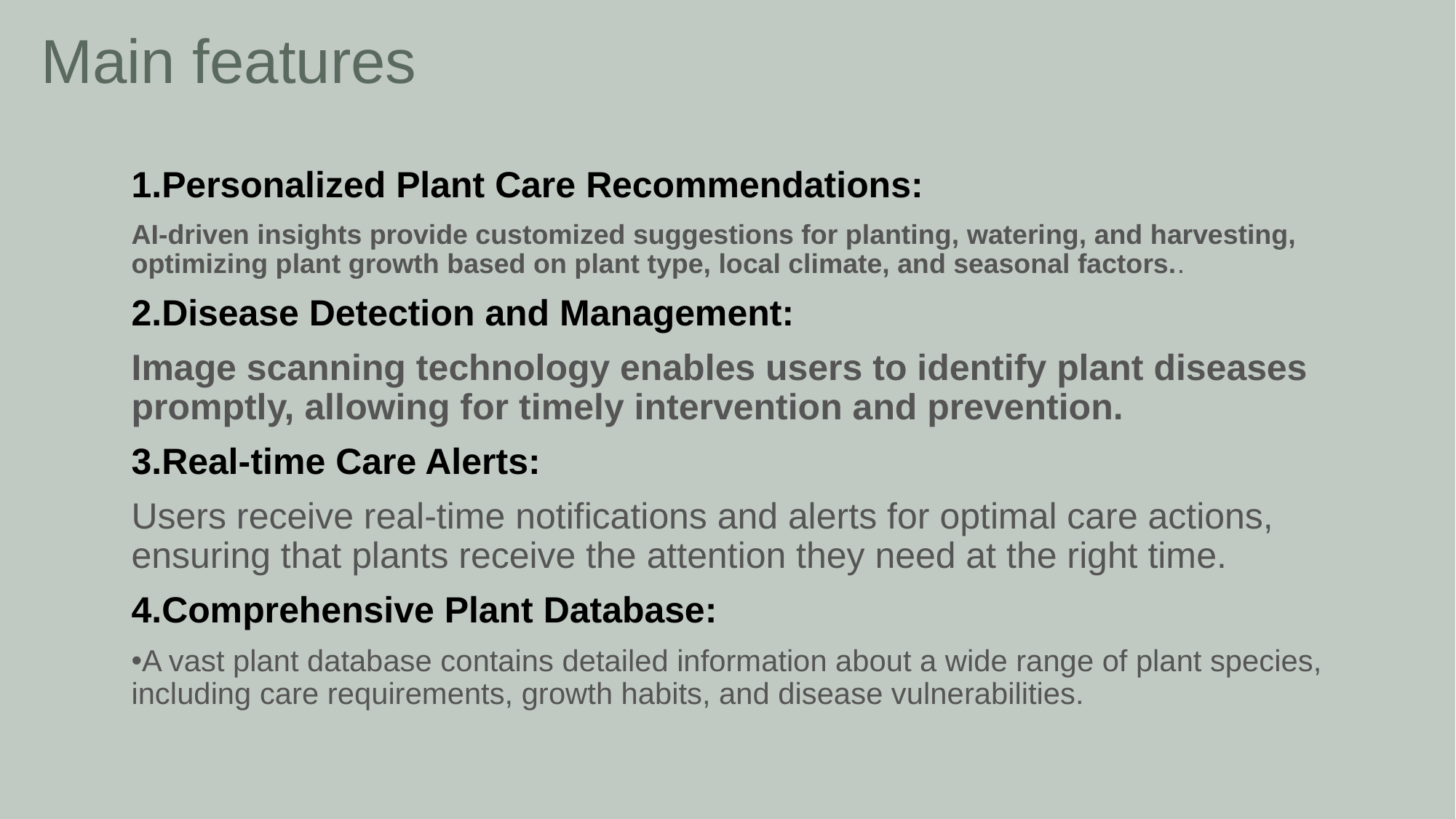

# Main features
Personalized Plant Care Recommendations:
AI-driven insights provide customized suggestions for planting, watering, and harvesting, optimizing plant growth based on plant type, local climate, and seasonal factors..
2.Disease Detection and Management:
Image scanning technology enables users to identify plant diseases promptly, allowing for timely intervention and prevention.
3.Real-time Care Alerts:
Users receive real-time notifications and alerts for optimal care actions, ensuring that plants receive the attention they need at the right time.
4.Comprehensive Plant Database:
A vast plant database contains detailed information about a wide range of plant species, including care requirements, growth habits, and disease vulnerabilities.